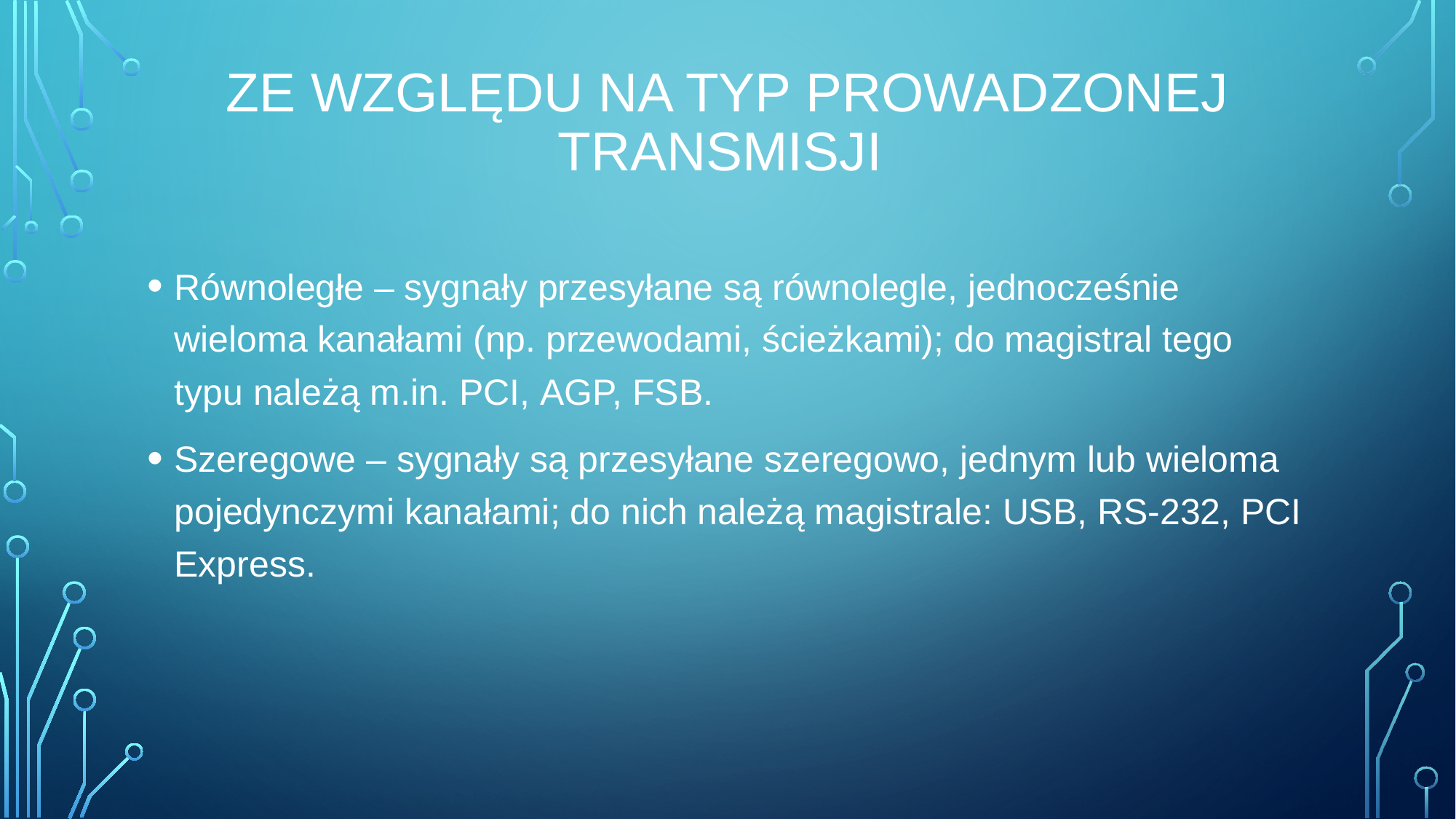

# Ze względu na typ prowadzonej transmisji
Równoległe – sygnały przesyłane są równolegle, jednocześnie wieloma kanałami (np. przewodami, ścieżkami); do magistral tego typu należą m.in. PCI, AGP, FSB.
Szeregowe – sygnały są przesyłane szeregowo, jednym lub wieloma pojedynczymi kanałami; do nich należą magistrale: USB, RS-232, PCI Express.